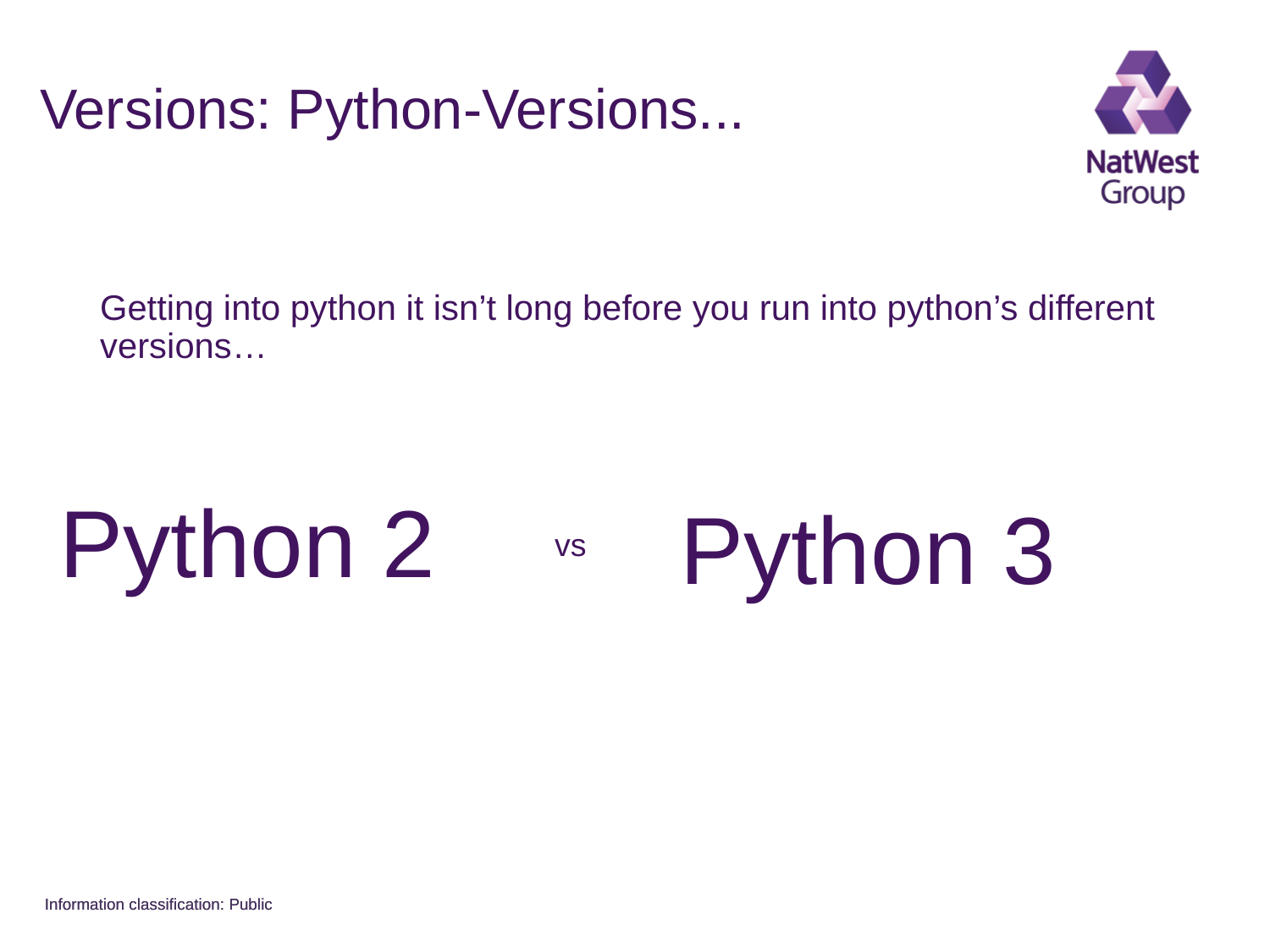

FOR INTERNAL USE ONLY
# Versions: Python-Versions...

Getting into python it isn’t long before you run into python’s different versions…
Python 2
Python 3
vs
Information classiﬁcation: Public